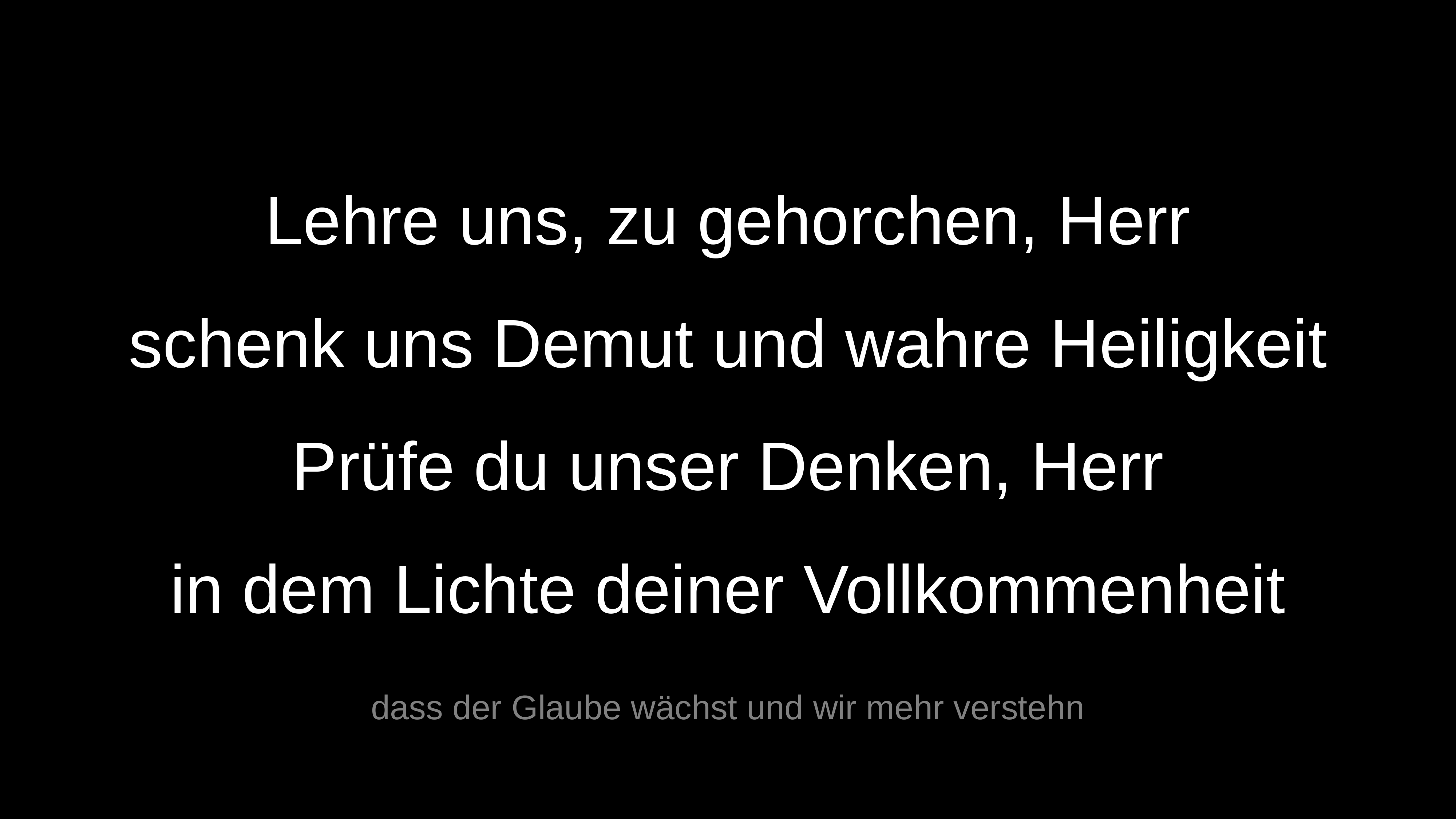

Lehre uns, zu gehorchen, Herr
schenk uns Demut und wahre Heiligkeit
Prüfe du unser Denken, Herr
in dem Lichte deiner Vollkommenheit
dass der Glaube wächst und wir mehr verstehn